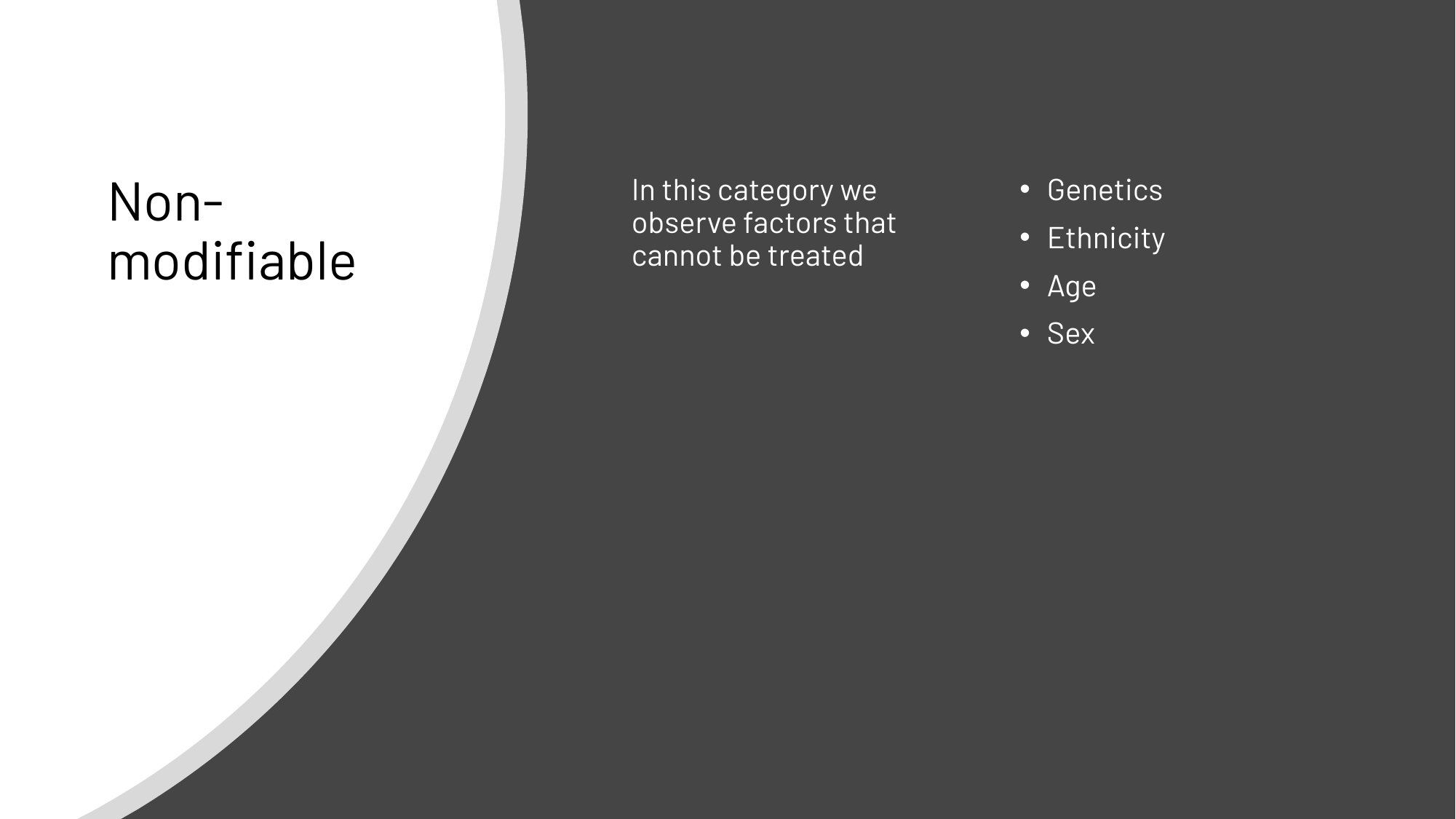

# Non-modifiable
In this category we observe factors that cannot be treated
Genetics
Ethnicity
Age
Sex